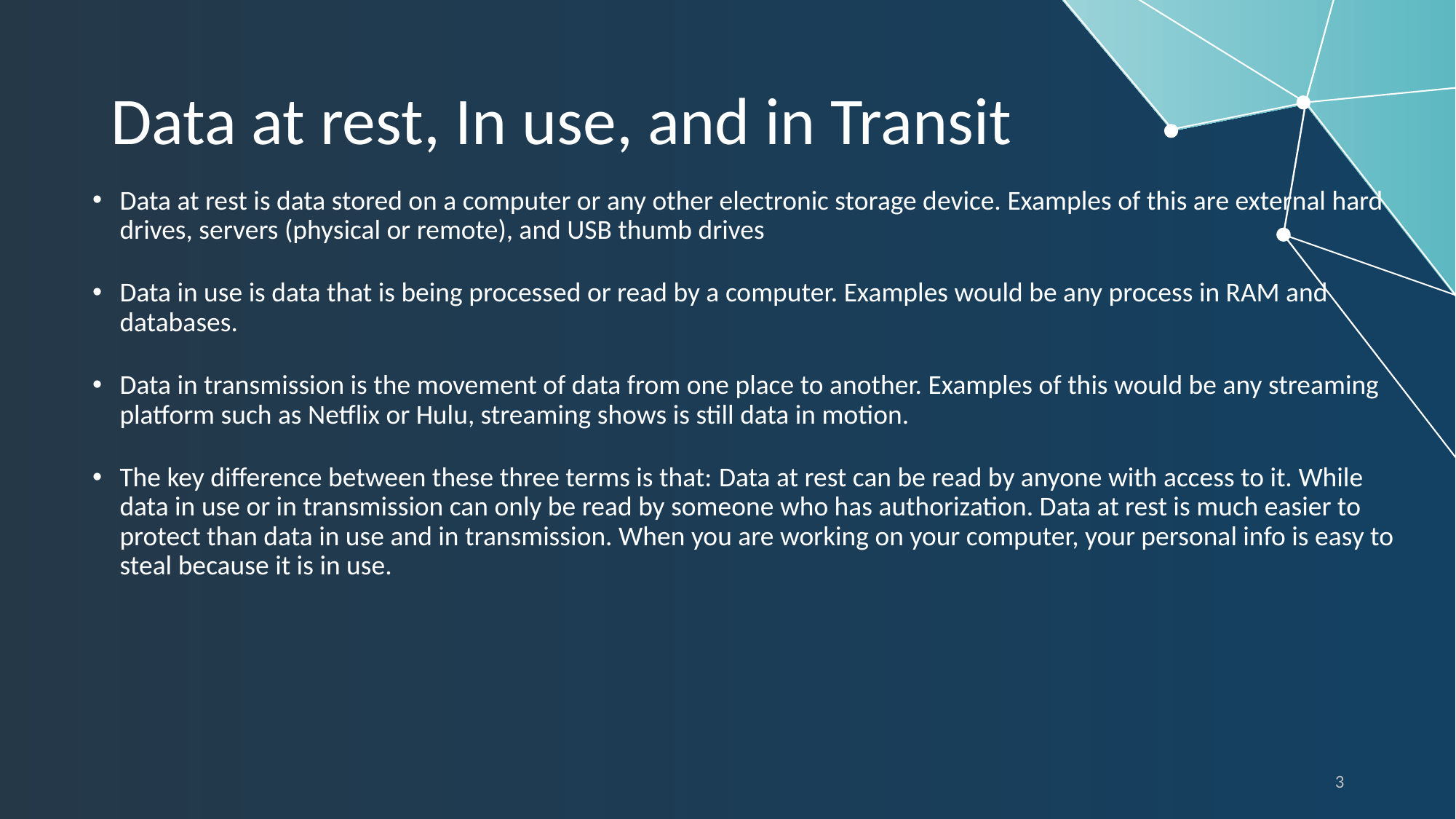

# Data at rest, In use, and in Transit
Data at rest is data stored on a computer or any other electronic storage device. Examples of this are external hard drives, servers (physical or remote), and USB thumb drives
Data in use is data that is being processed or read by a computer. Examples would be any process in RAM and databases.
Data in transmission is the movement of data from one place to another. Examples of this would be any streaming platform such as Netflix or Hulu, streaming shows is still data in motion.
The key difference between these three terms is that: Data at rest can be read by anyone with access to it. While data in use or in transmission can only be read by someone who has authorization. Data at rest is much easier to protect than data in use and in transmission. When you are working on your computer, your personal info is easy to steal because it is in use.

3